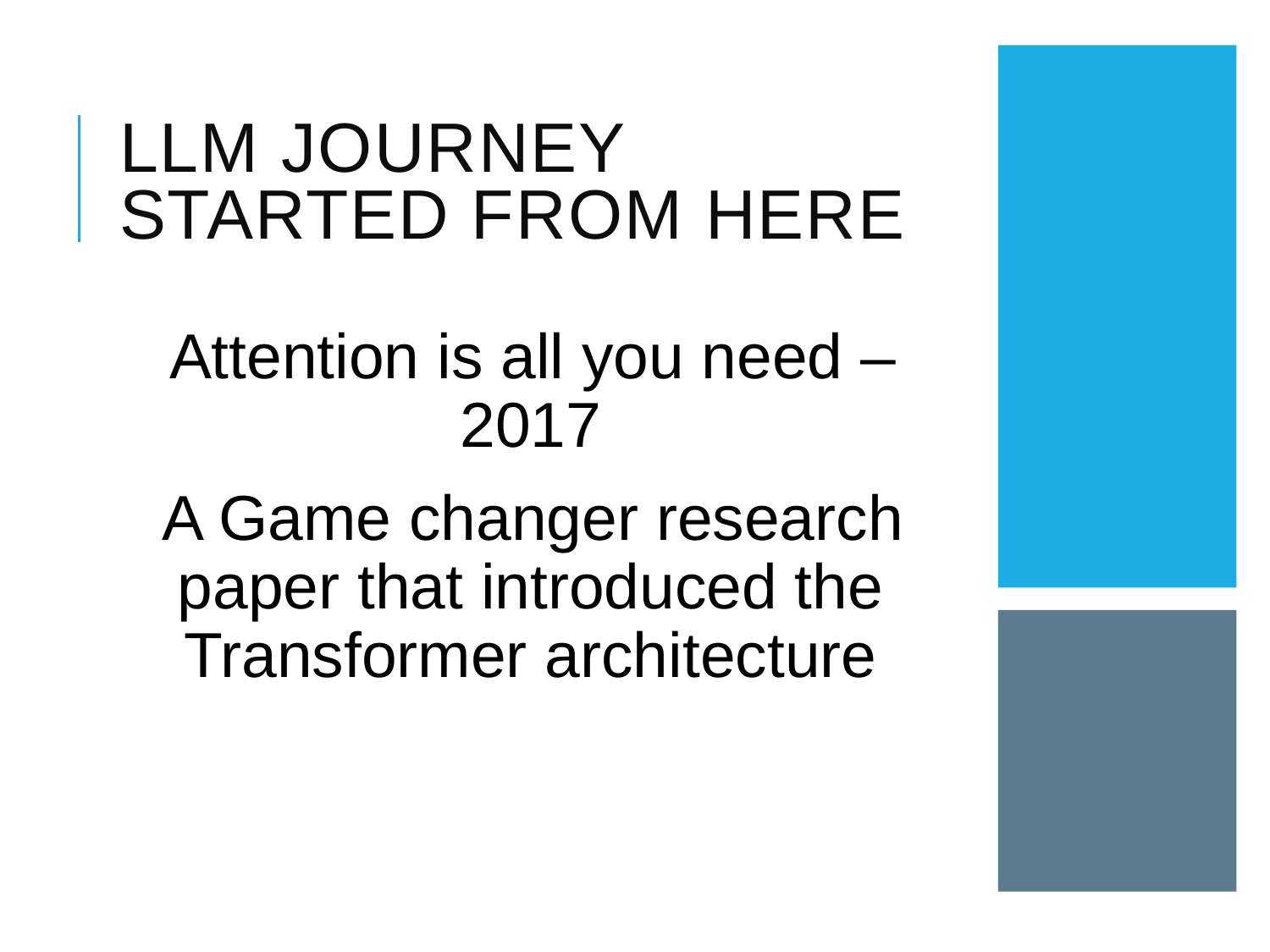

# LLM Journey started from here
Attention is all you need – 2017
A Game changer research paper that introduced the Transformer architecture